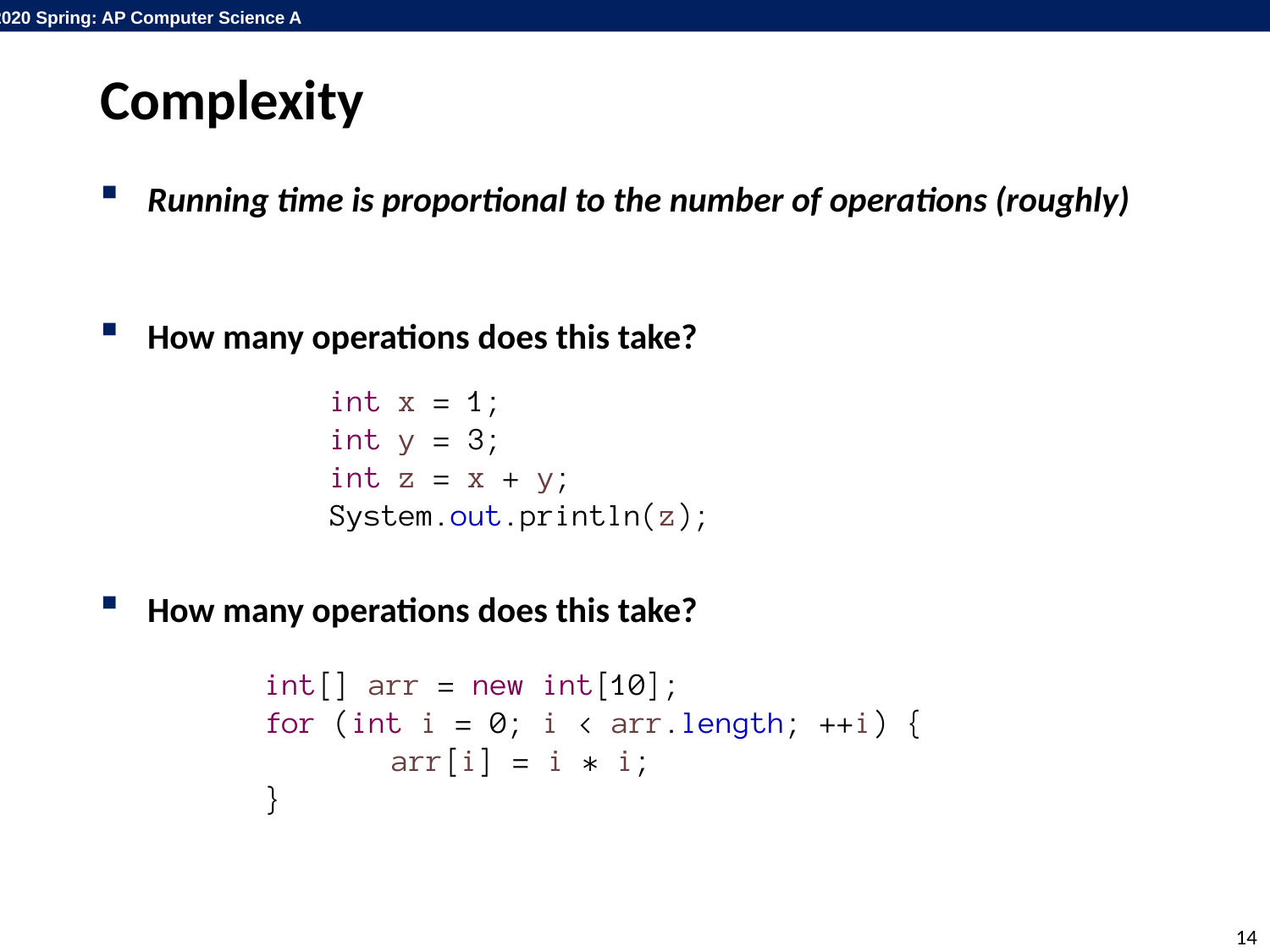

# Complexity
Running time is proportional to the number of operations (roughly)

How many operations does this take?

How many operations does this take?

int x = 1;
int y = 3;
int z = x + y;
System.out.println(z);
int[] arr = new int[10];
for (int i = 0; i < arr.length; ++i) {
	arr[i] = i * i;
}
14